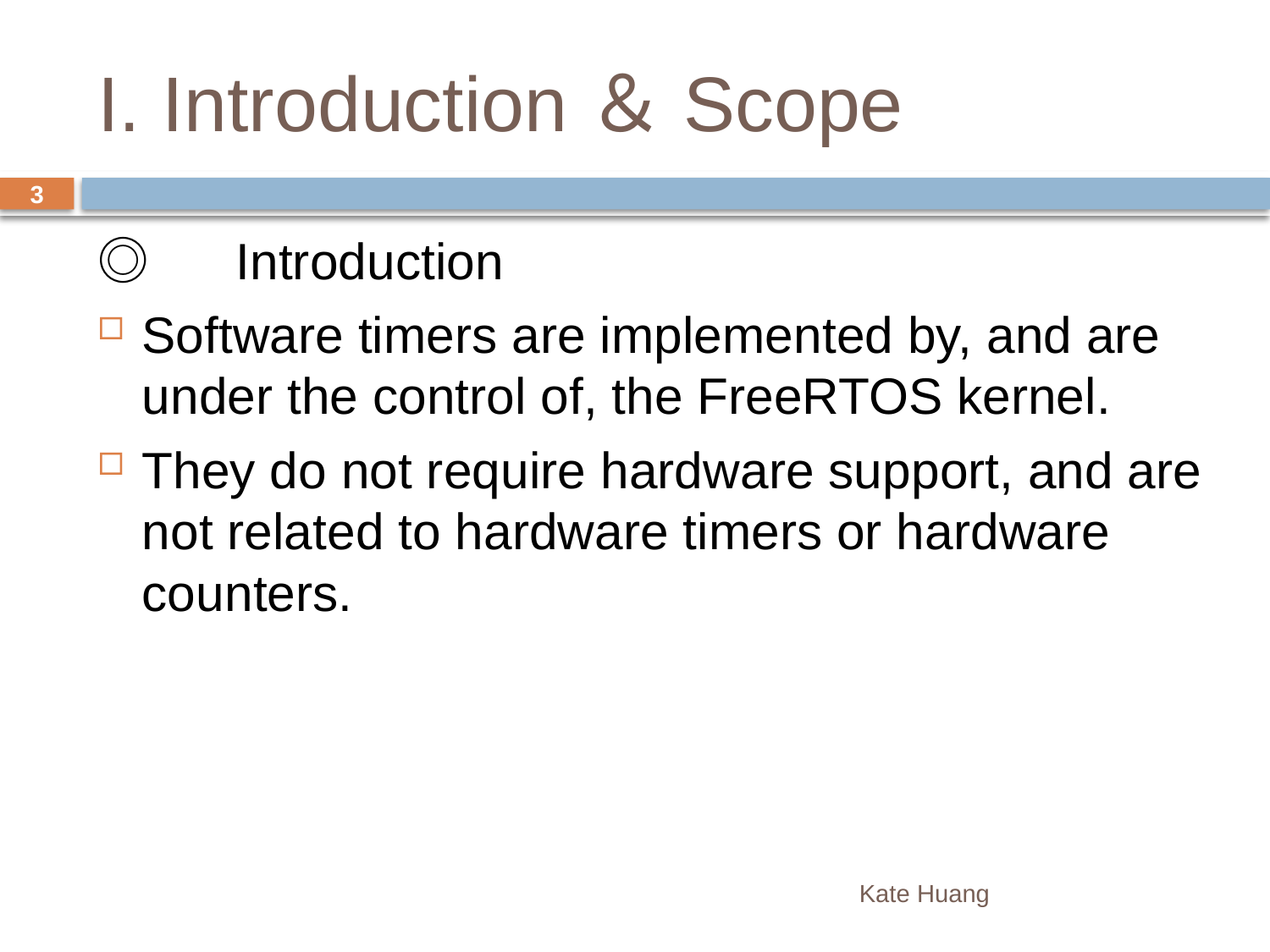

# I. Introduction＆Scope
3
◎　 Introduction
Software timers are implemented by, and are under the control of, the FreeRTOS kernel.
They do not require hardware support, and are not related to hardware timers or hardware
counters.

Kate Huang